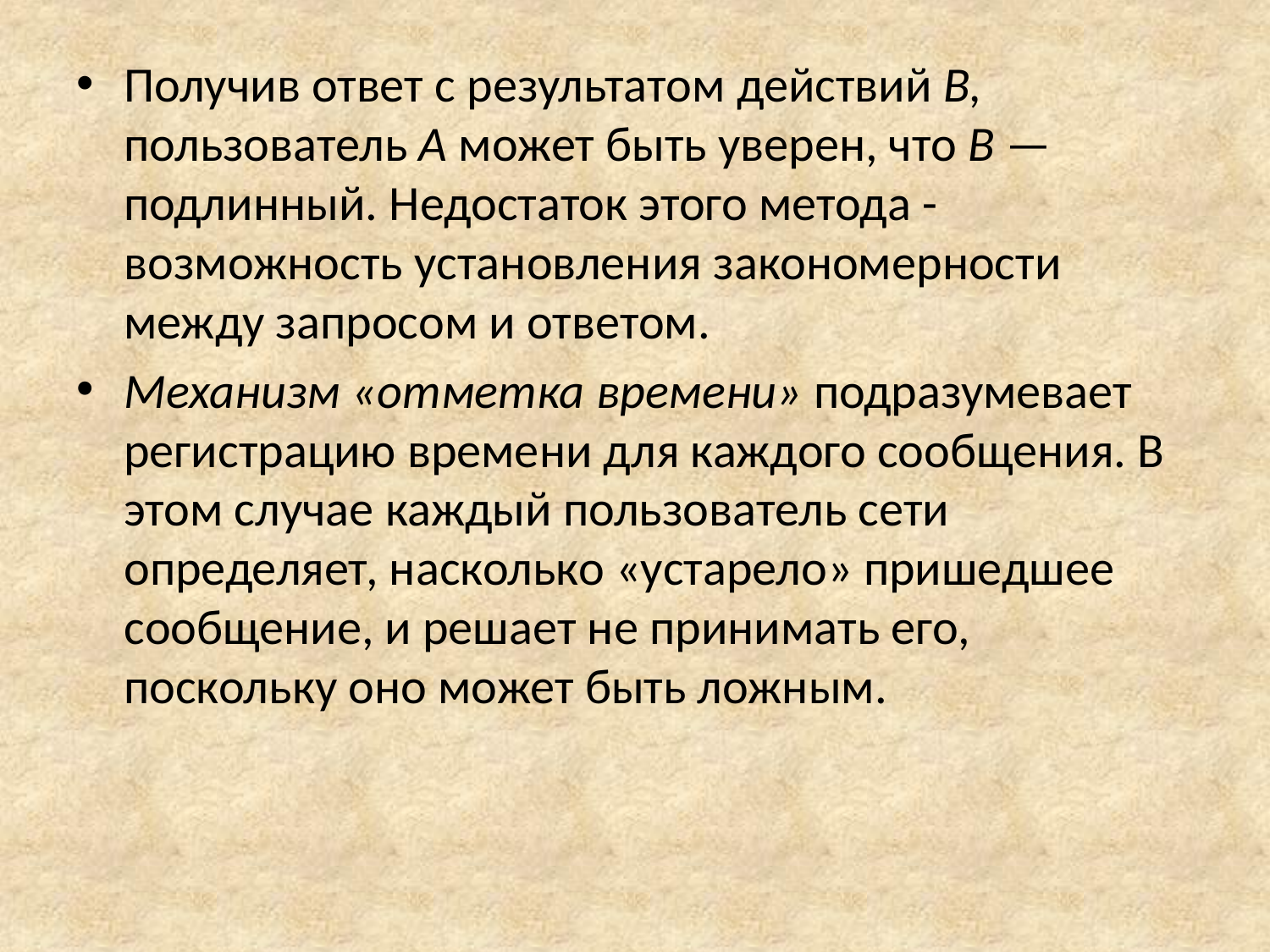

Получив ответ с результатом действий В, пользователь A может быть уверен, что В — подлинный. Недостаток этого метода - возможность установления закономерности между запросом и ответом.
Механизм «отметка времени» подразумевает регистрацию времени для каждого сообщения. В этом случае каждый пользователь сети определяет, насколько «устарело» пришедшее сообщение, и решает не принимать его, поскольку оно может быть ложным.